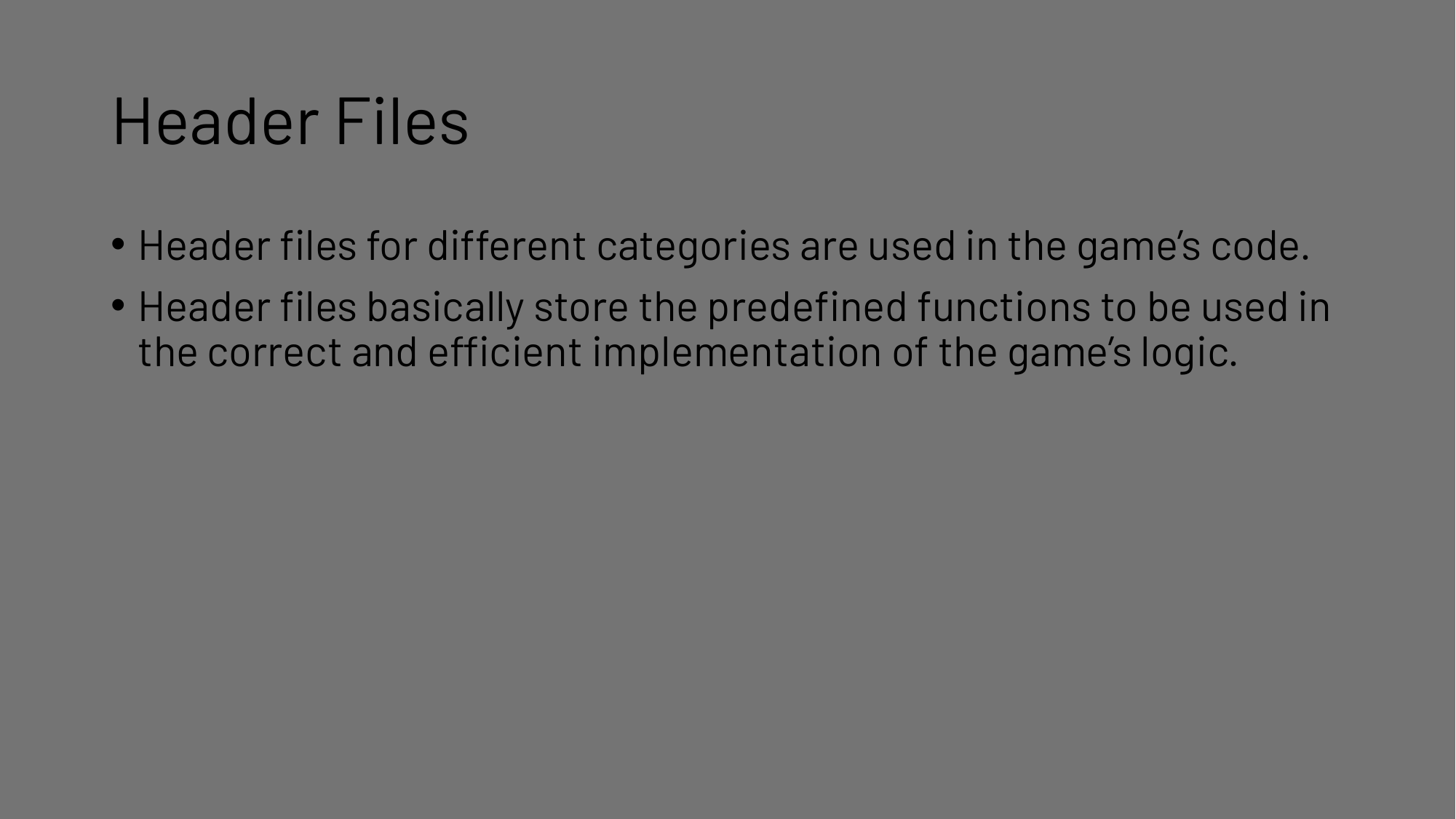

# Header Files
Header files for different categories are used in the game’s code.
Header files basically store the predefined functions to be used in the correct and efficient implementation of the game’s logic.